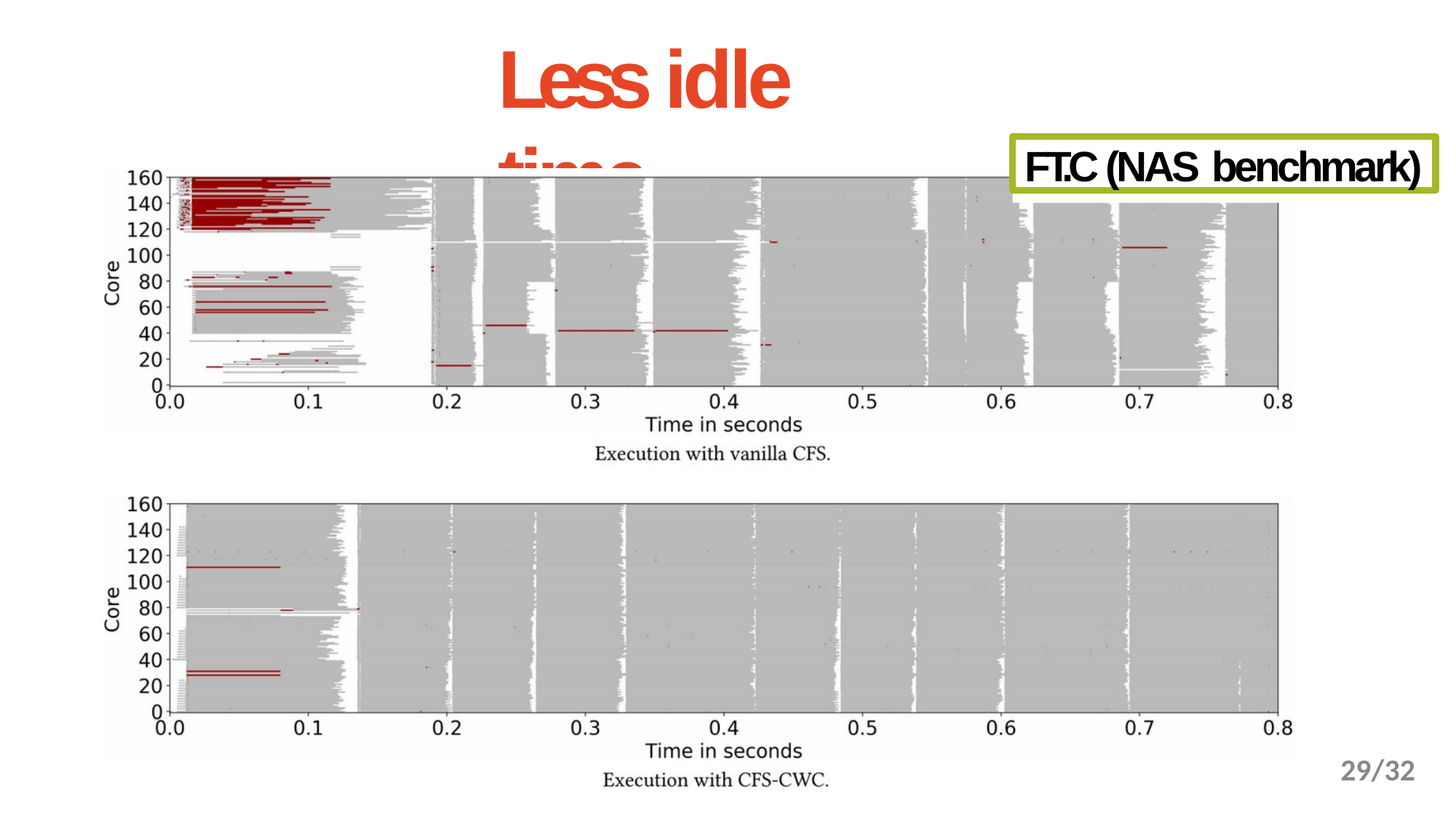

# Less idle time

FT.C (NAS benchmark)
29/32